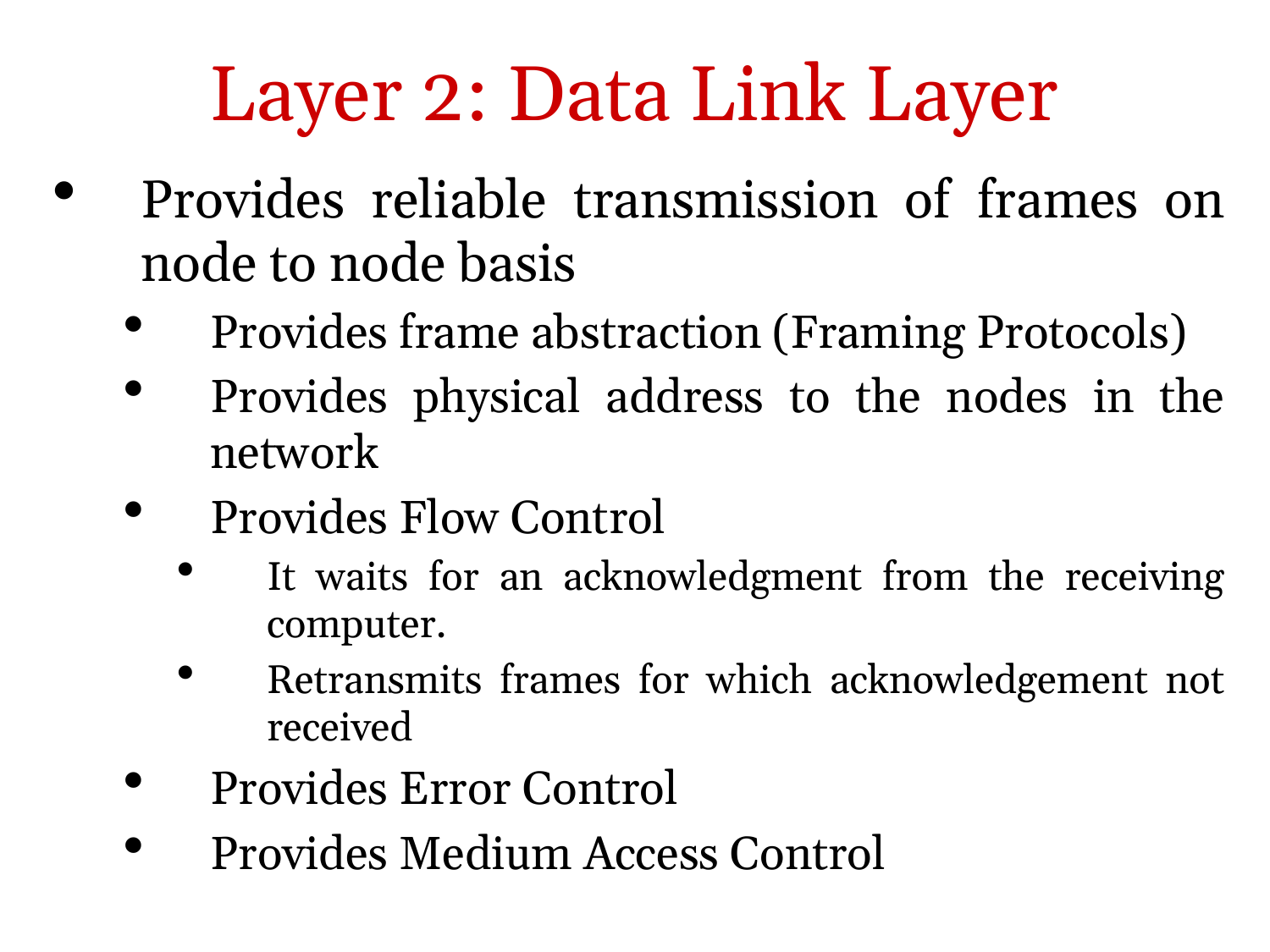

Layer 2: Data Link Layer
Provides reliable transmission of frames on node to node basis
Provides frame abstraction (Framing Protocols)
Provides physical address to the nodes in the network
Provides Flow Control
It waits for an acknowledgment from the receiving computer.
Retransmits frames for which acknowledgement not received
Provides Error Control
Provides Medium Access Control